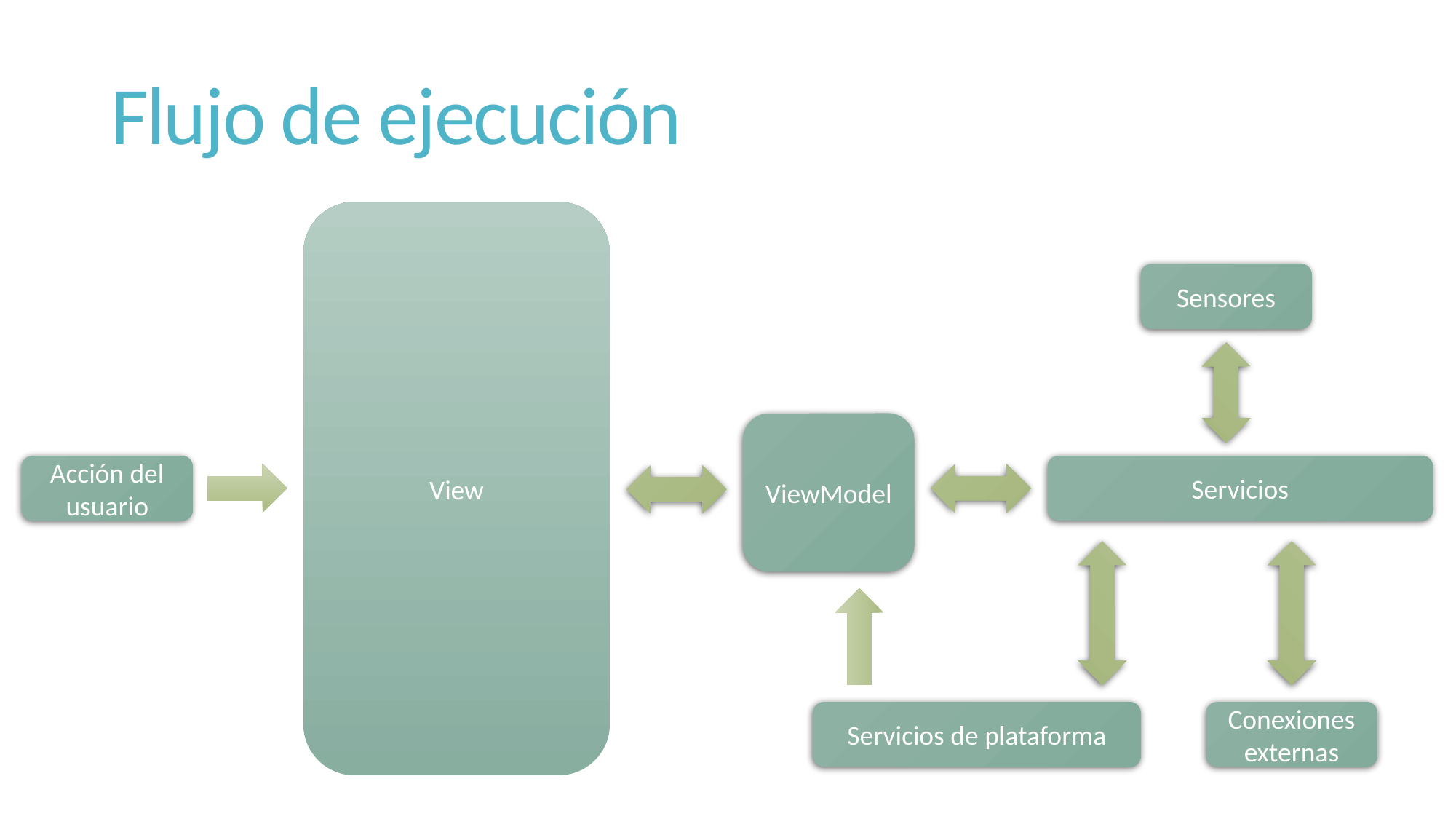

# Flujo de ejecución
View
Sensores

ViewModel
Acción del usuario
Servicios

Servicios de plataforma
Conexiones externas